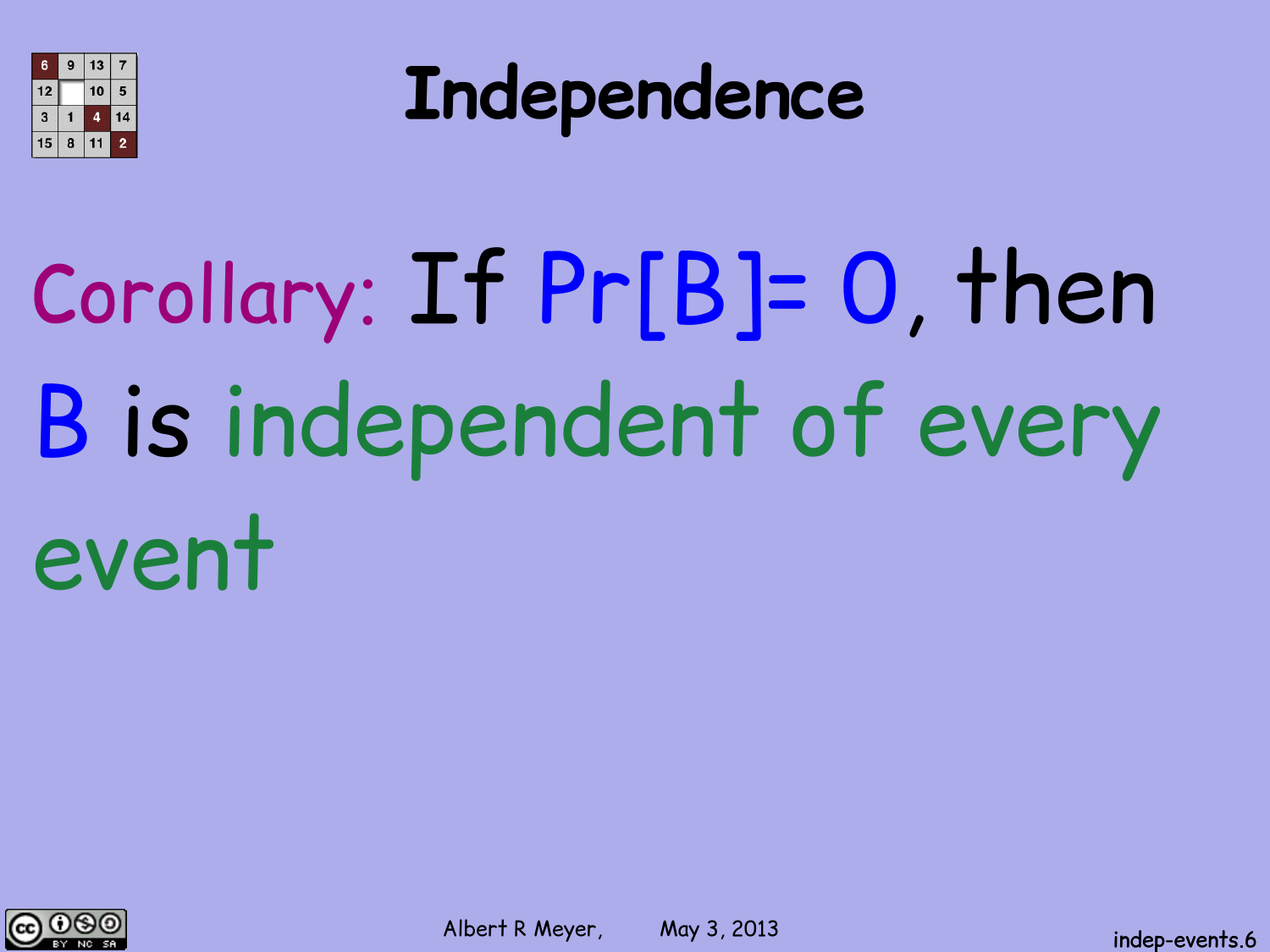

# Independence
Corollary: If Pr[B]= 0, then
B is independent of every
event
indep-events.6
indep-events.6